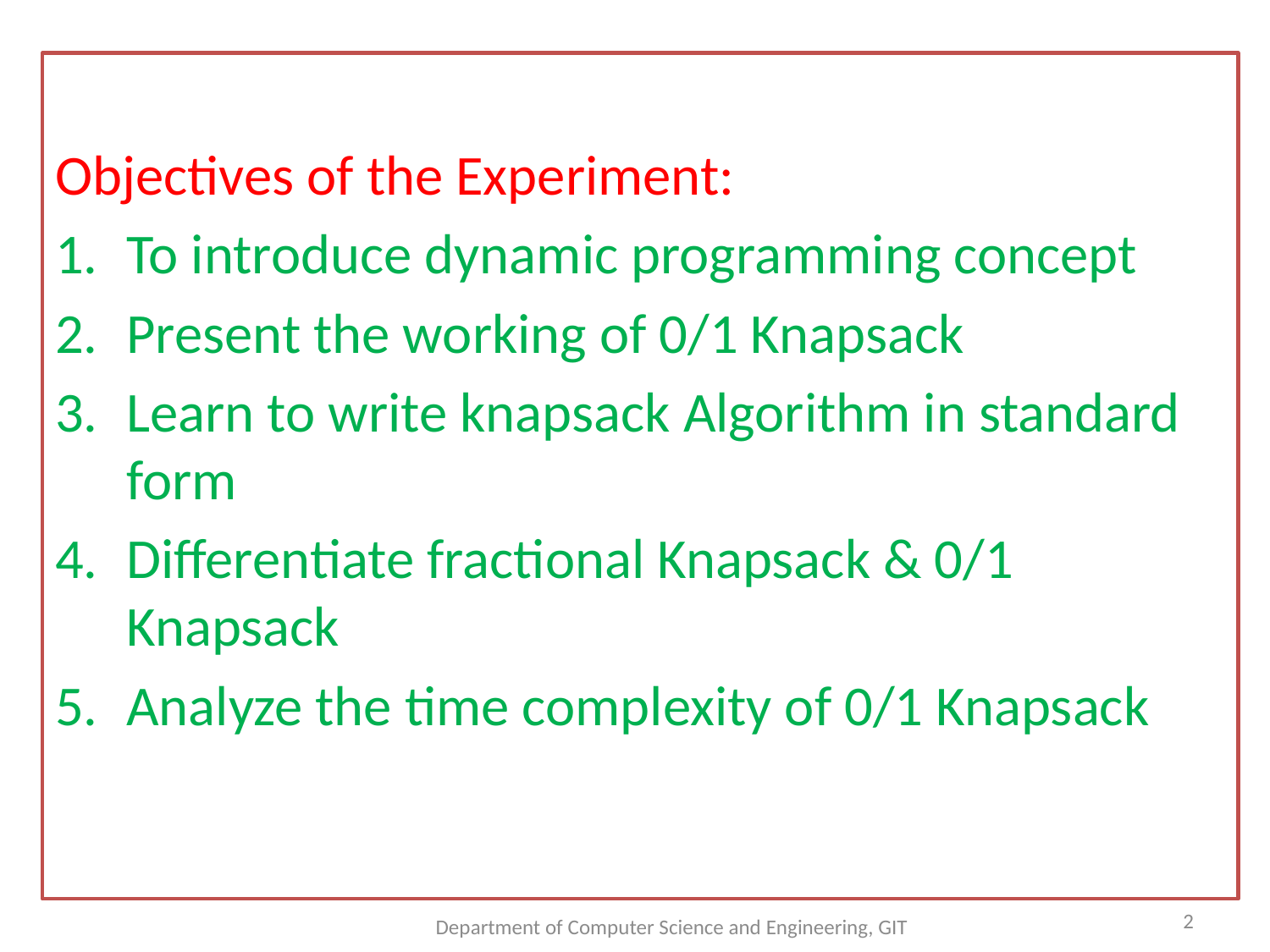

Objectives of the Experiment:
To introduce dynamic programming concept
Present the working of 0/1 Knapsack
Learn to write knapsack Algorithm in standard form
Differentiate fractional Knapsack & 0/1 Knapsack
Analyze the time complexity of 0/1 Knapsack

2
Department of Computer Science and Engineering, GIT